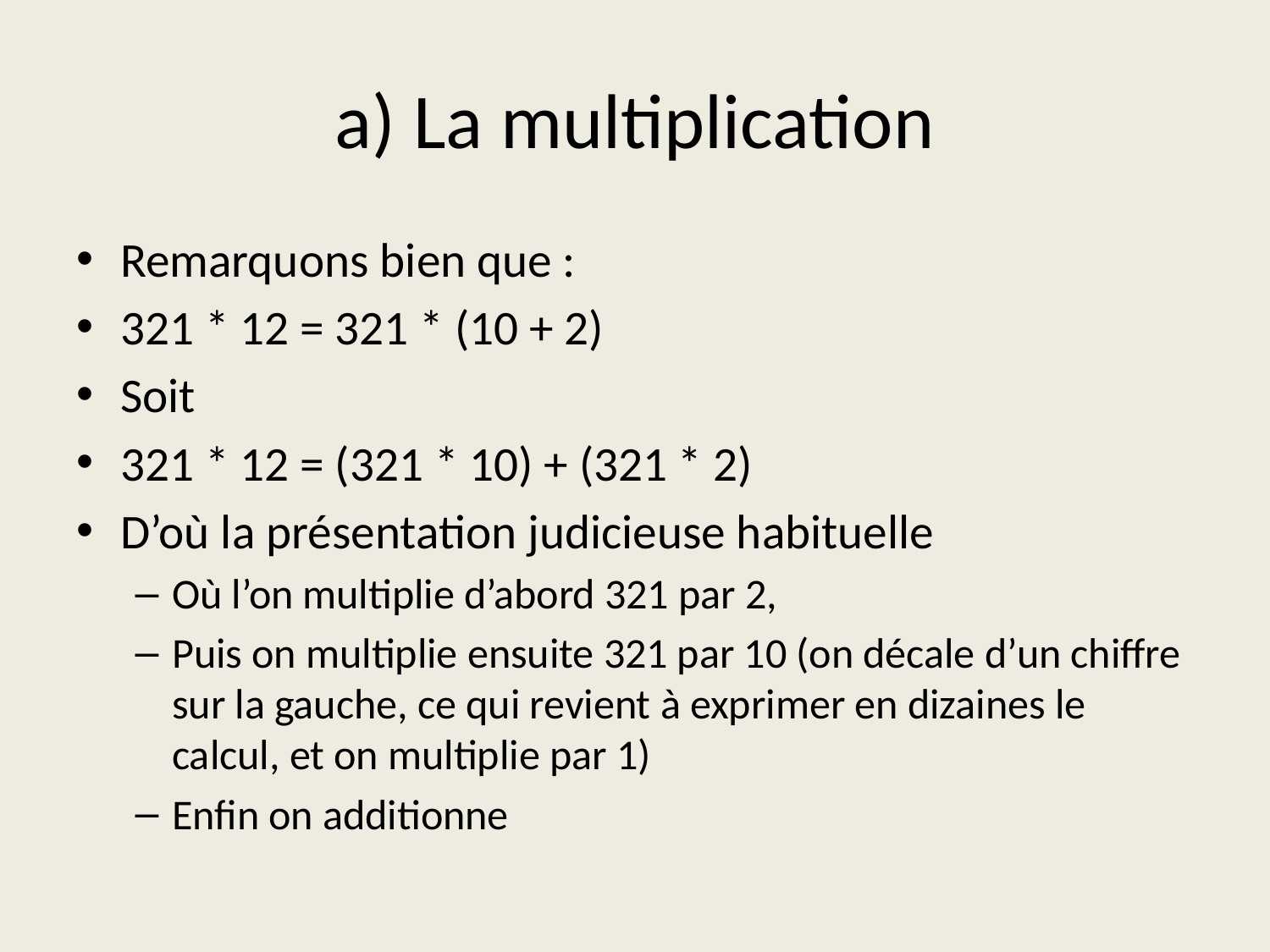

# a) La multiplication
Remarquons bien que :
321 * 12 = 321 * (10 + 2)
Soit
321 * 12 = (321 * 10) + (321 * 2)
D’où la présentation judicieuse habituelle
Où l’on multiplie d’abord 321 par 2,
Puis on multiplie ensuite 321 par 10 (on décale d’un chiffre sur la gauche, ce qui revient à exprimer en dizaines le calcul, et on multiplie par 1)
Enfin on additionne